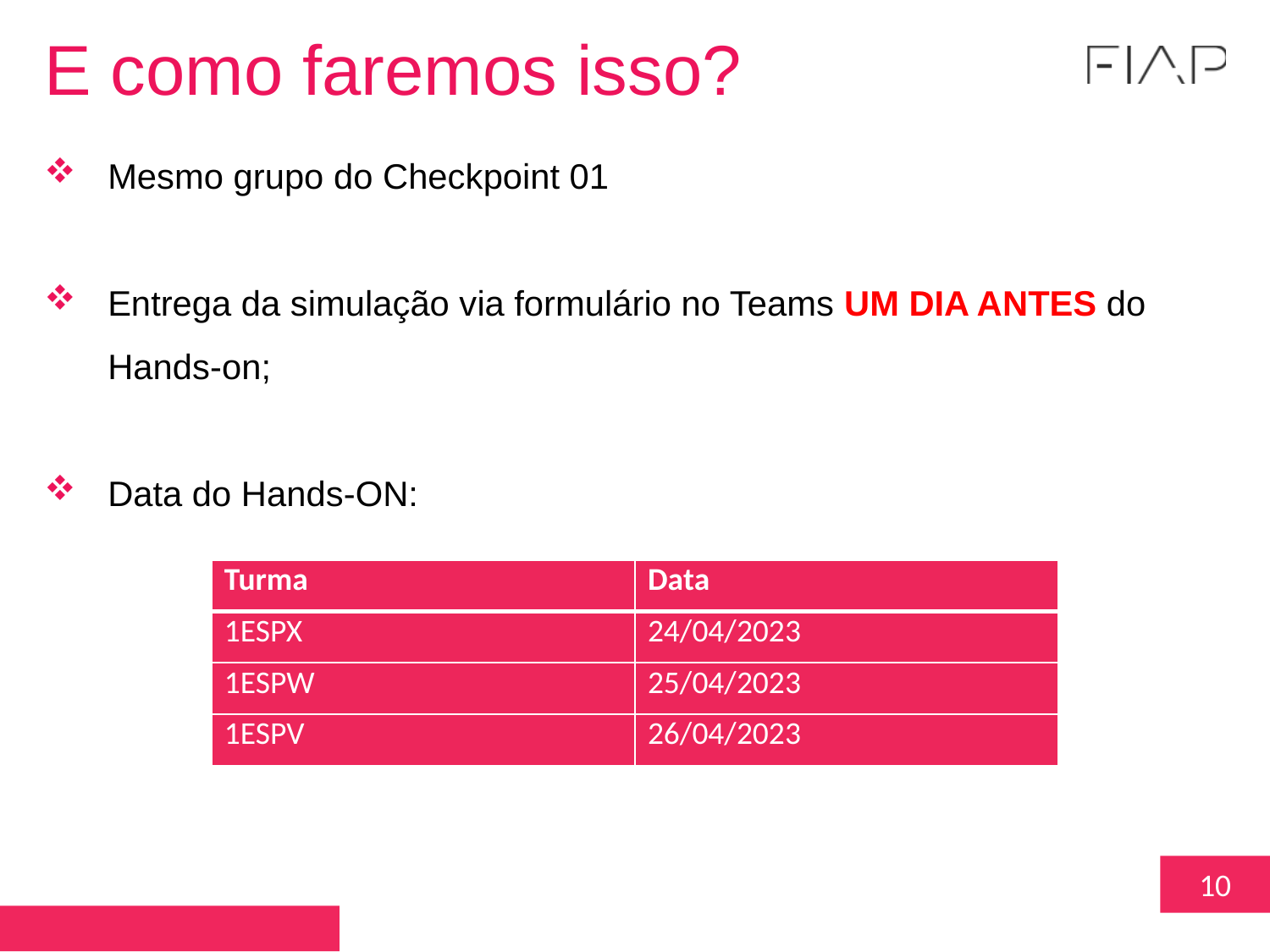

E como faremos isso?
Mesmo grupo do Checkpoint 01

Entrega da simulação via formulário no Teams UM DIA ANTES do Hands-on;

Data do Hands-ON:

| Turma | Data |
| --- | --- |
| 1ESPX | 24/04/2023 |
| 1ESPW | 25/04/2023 |
| 1ESPV | 26/04/2023 |